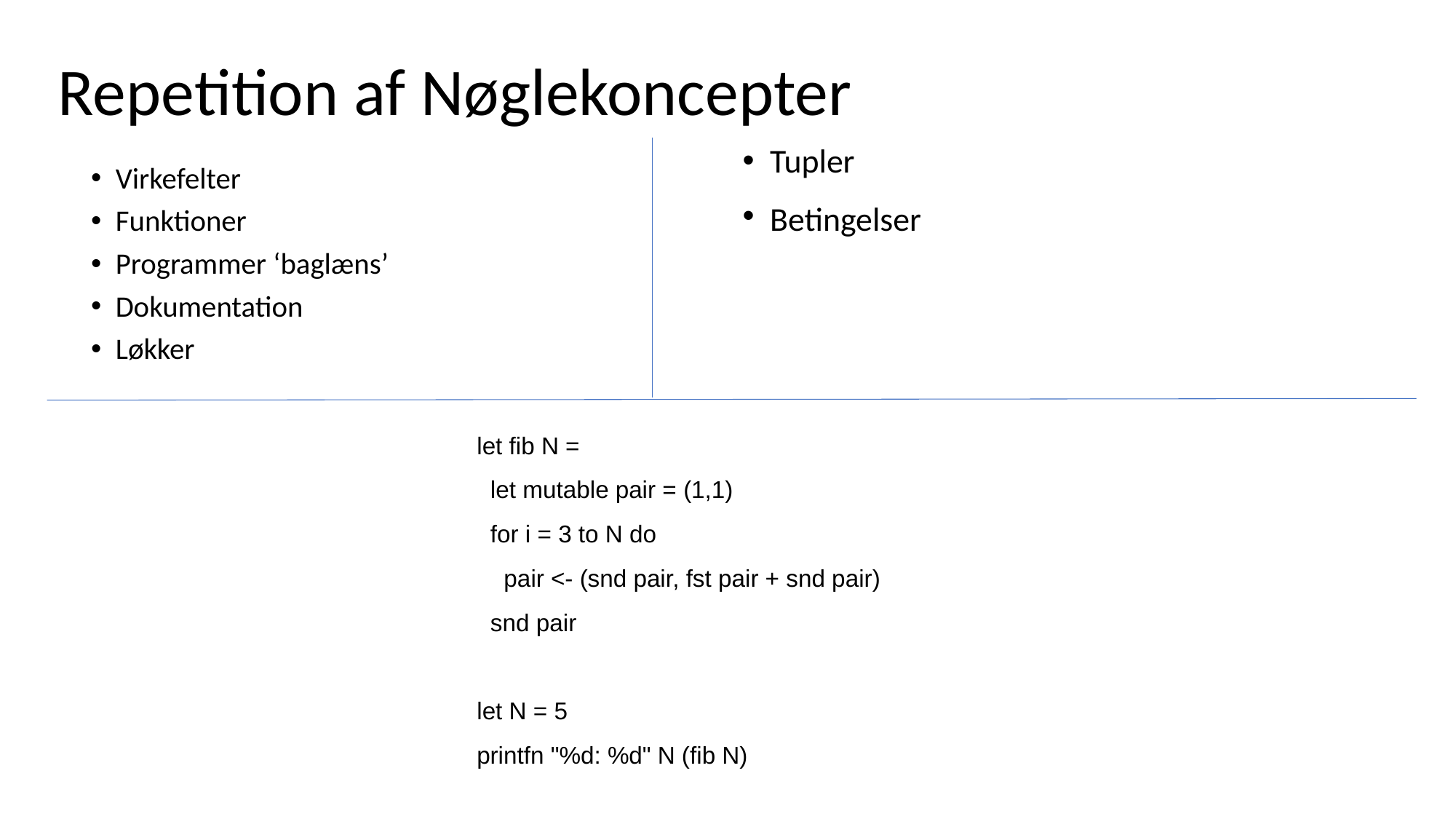

# Repetition af Nøglekoncepter
Tupler
Betingelser

Virkefelter
Funktioner
Programmer ‘baglæns’
Dokumentation
Løkker
let fib N =
  let mutable pair = (1,1)
  for i = 3 to N do
    pair <- (snd pair, fst pair + snd pair)
  snd pair

let N = 5
printfn "%d: %d" N (fib N)